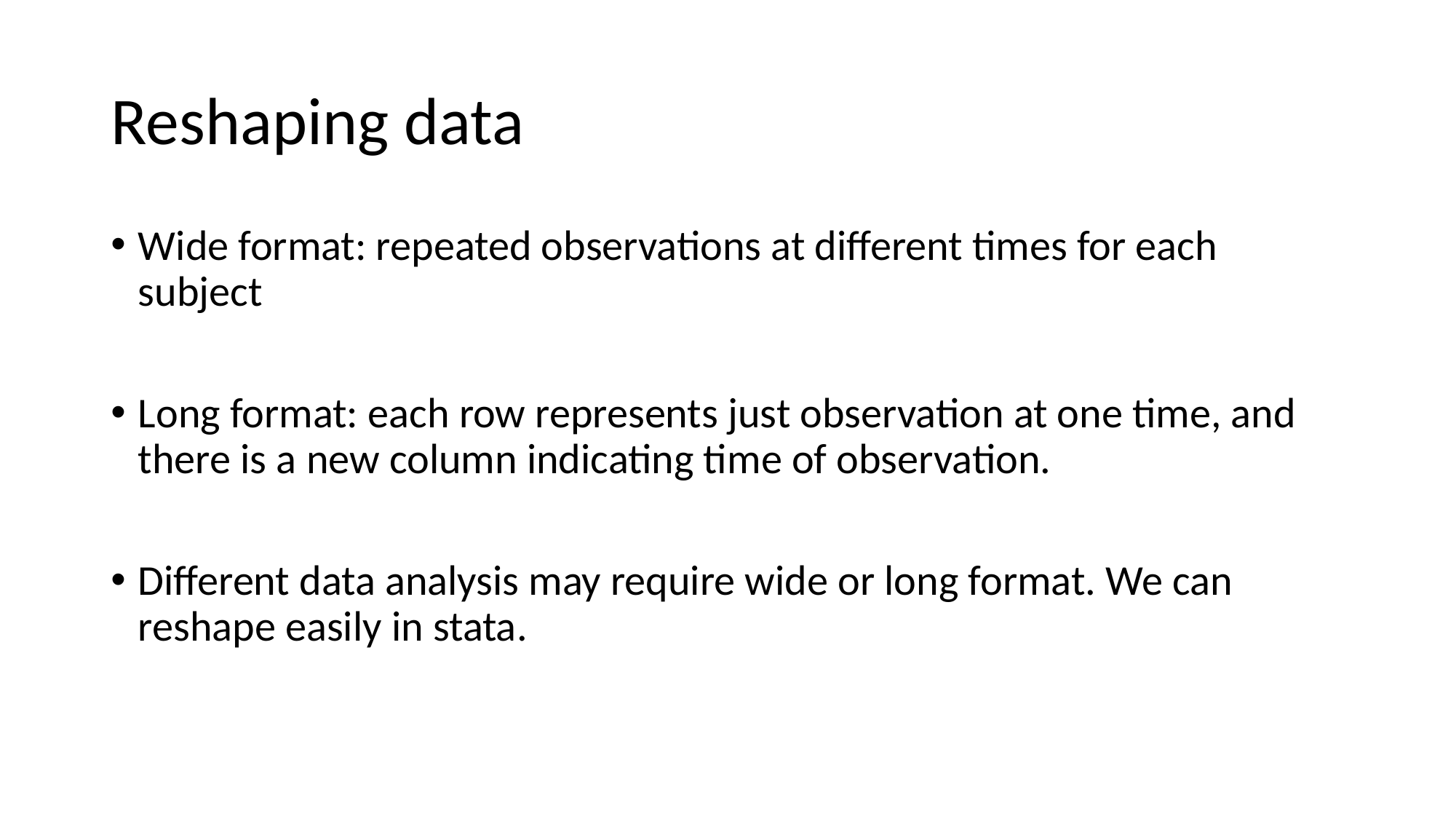

# Reshaping data
Wide format: repeated observations at different times for each subject

Long format: each row represents just observation at one time, and there is a new column indicating time of observation.

Different data analysis may require wide or long format. We can reshape easily in stata.